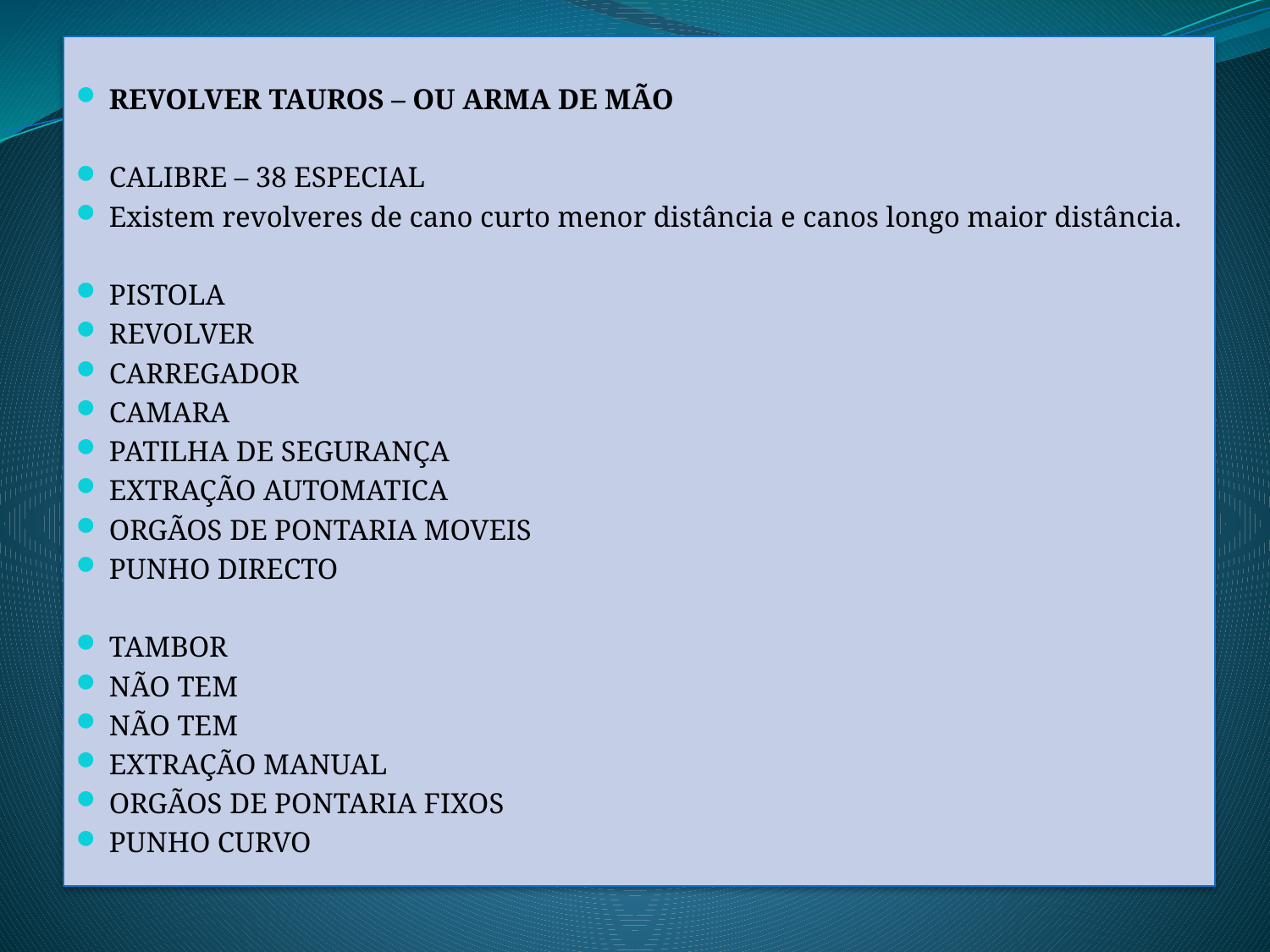

REVOLVER TAUROS – OU ARMA DE MÃO

CALIBRE – 38 ESPECIAL
Existem revolveres de cano curto menor distância e canos longo maior distância.

PISTOLA
REVOLVER
CARREGADOR
CAMARA
PATILHA DE SEGURANÇA
EXTRAÇÃO AUTOMATICA
ORGÃOS DE PONTARIA MOVEIS
PUNHO DIRECTO

TAMBOR
NÃO TEM
NÃO TEM
EXTRAÇÃO MANUAL
ORGÃOS DE PONTARIA FIXOS
PUNHO CURVO

#